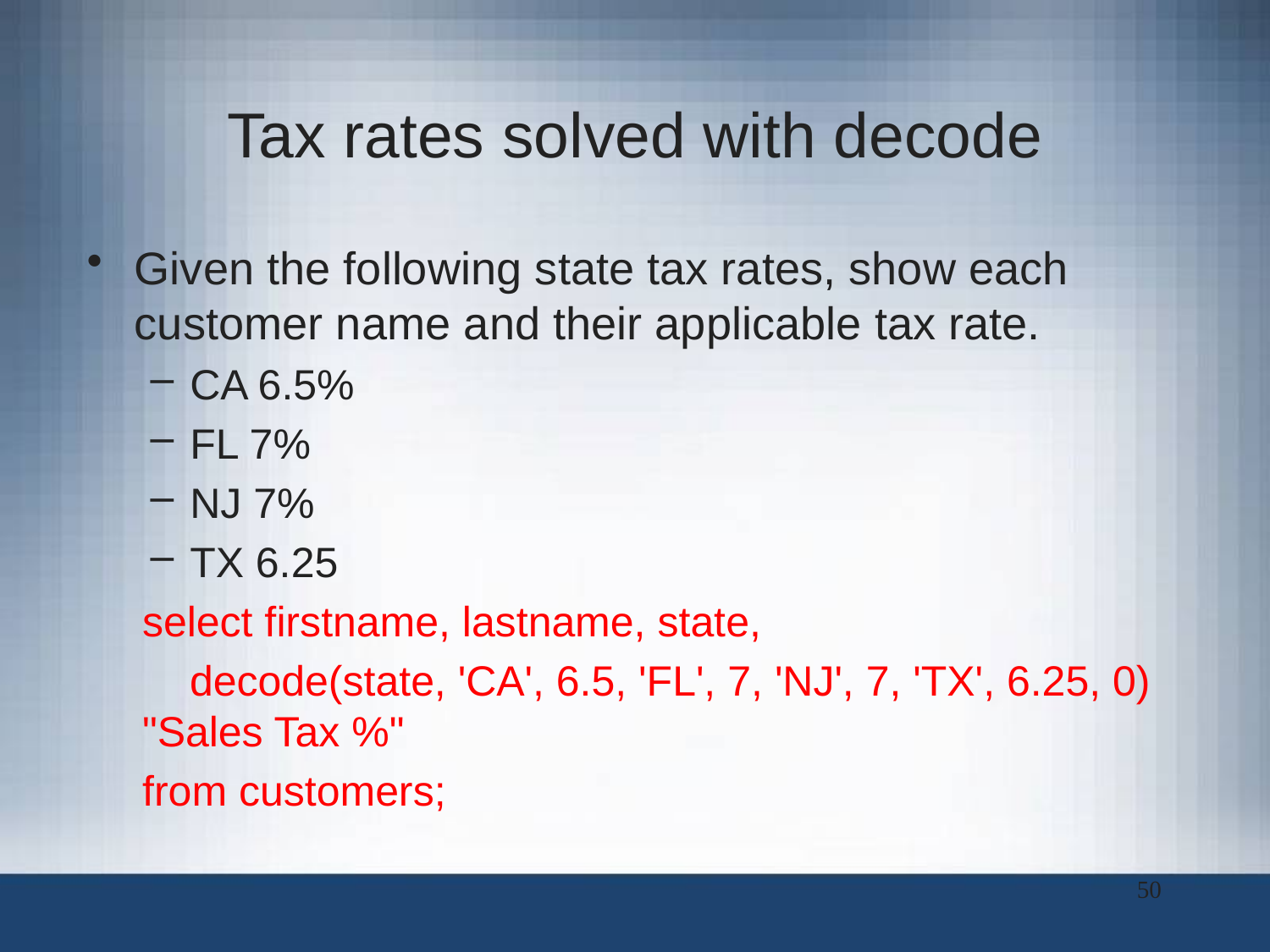

# Tax rates solved with decode
Given the following state tax rates, show each customer name and their applicable tax rate.
CA 6.5%
FL 7%
NJ 7%
TX 6.25
select firstname, lastname, state,
    decode(state, 'CA', 6.5, 'FL', 7, 'NJ', 7, 'TX', 6.25, 0) "Sales Tax %"
from customers;
50